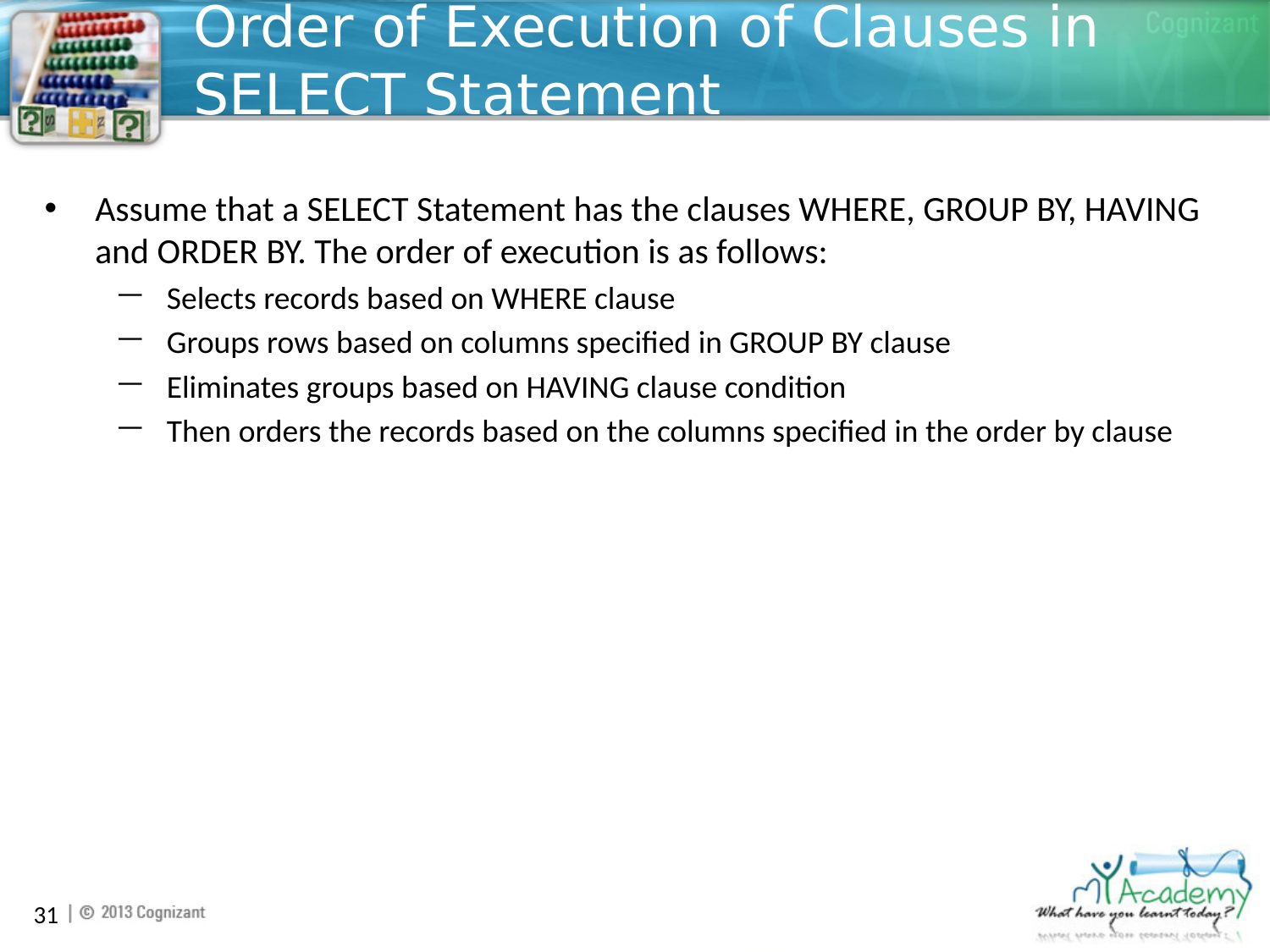

# Order of Execution of Clauses in SELECT Statement
Assume that a SELECT Statement has the clauses WHERE, GROUP BY, HAVING and ORDER BY. The order of execution is as follows:
Selects records based on WHERE clause
Groups rows based on columns specified in GROUP BY clause
Eliminates groups based on HAVING clause condition
Then orders the records based on the columns specified in the order by clause

31